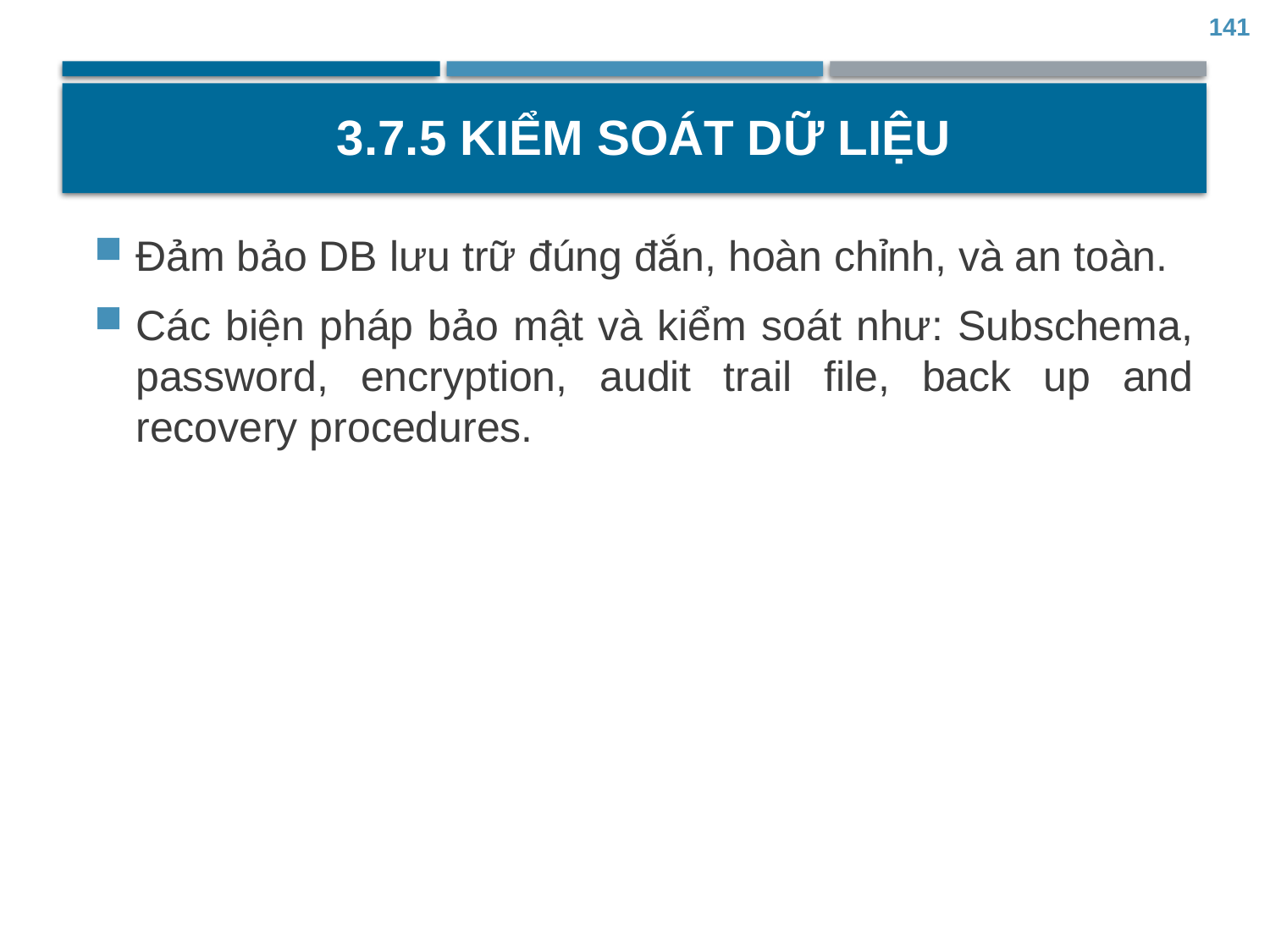

141
# 3.7.5 Kiểm soát dữ liệu
Đảm bảo DB lưu trữ đúng đắn, hoàn chỉnh, và an toàn.
Các biện pháp bảo mật và kiểm soát như: Subschema, password, encryption, audit trail file, back up and recovery procedures.